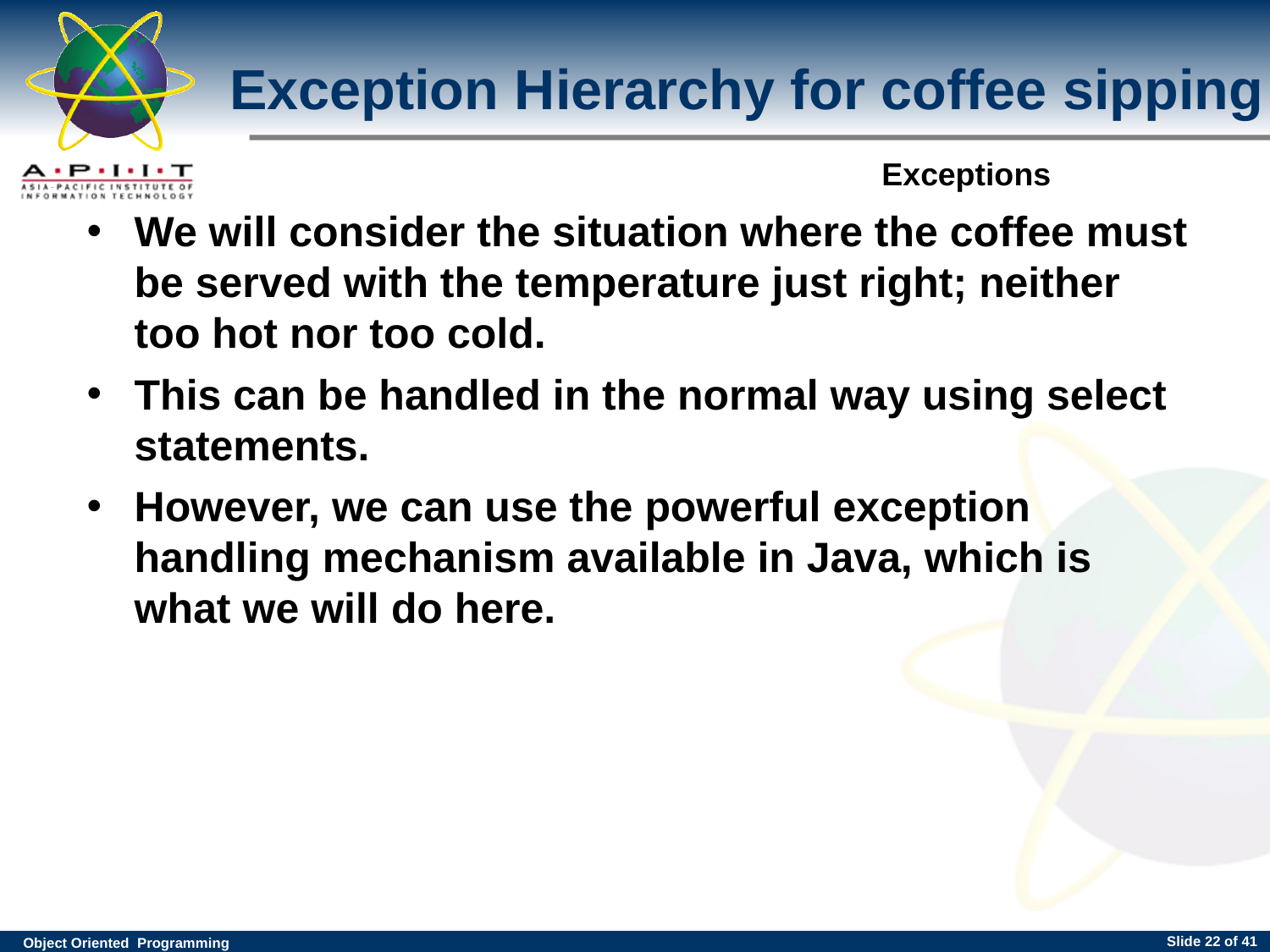

# Exception Hierarchy for coffee sipping
We will consider the situation where the coffee must be served with the temperature just right; neither too hot nor too cold.
This can be handled in the normal way using select statements.
However, we can use the powerful exception handling mechanism available in Java, which is what we will do here.
Slide 22 of 41